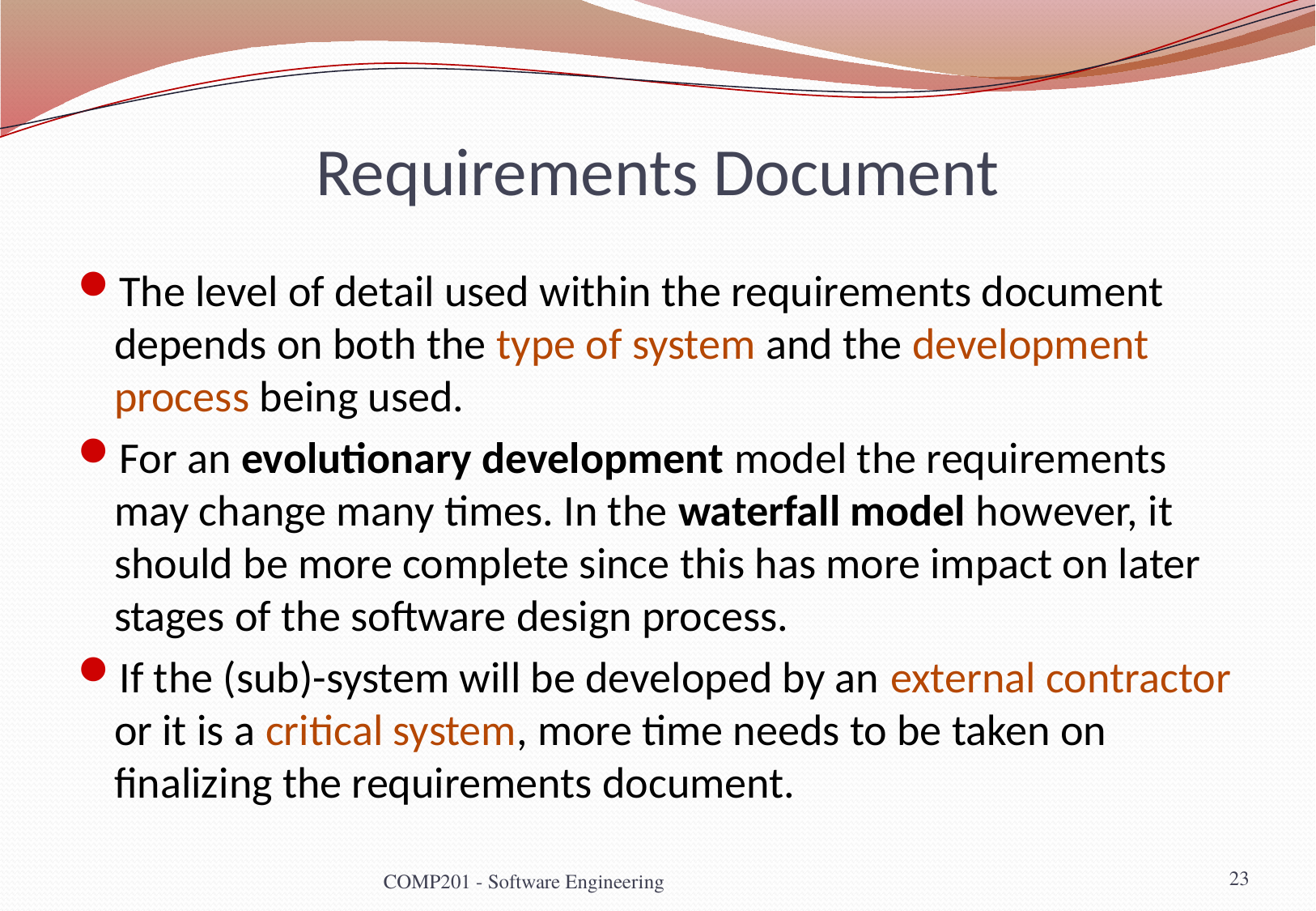

# Requirements Document
The level of detail used within the requirements document depends on both the type of system and the development process being used.
For an evolutionary development model the requirements may change many times. In the waterfall model however, it should be more complete since this has more impact on later stages of the software design process.
If the (sub)-system will be developed by an external contractor or it is a critical system, more time needs to be taken on finalizing the requirements document.
COMP201 - Software Engineering
23